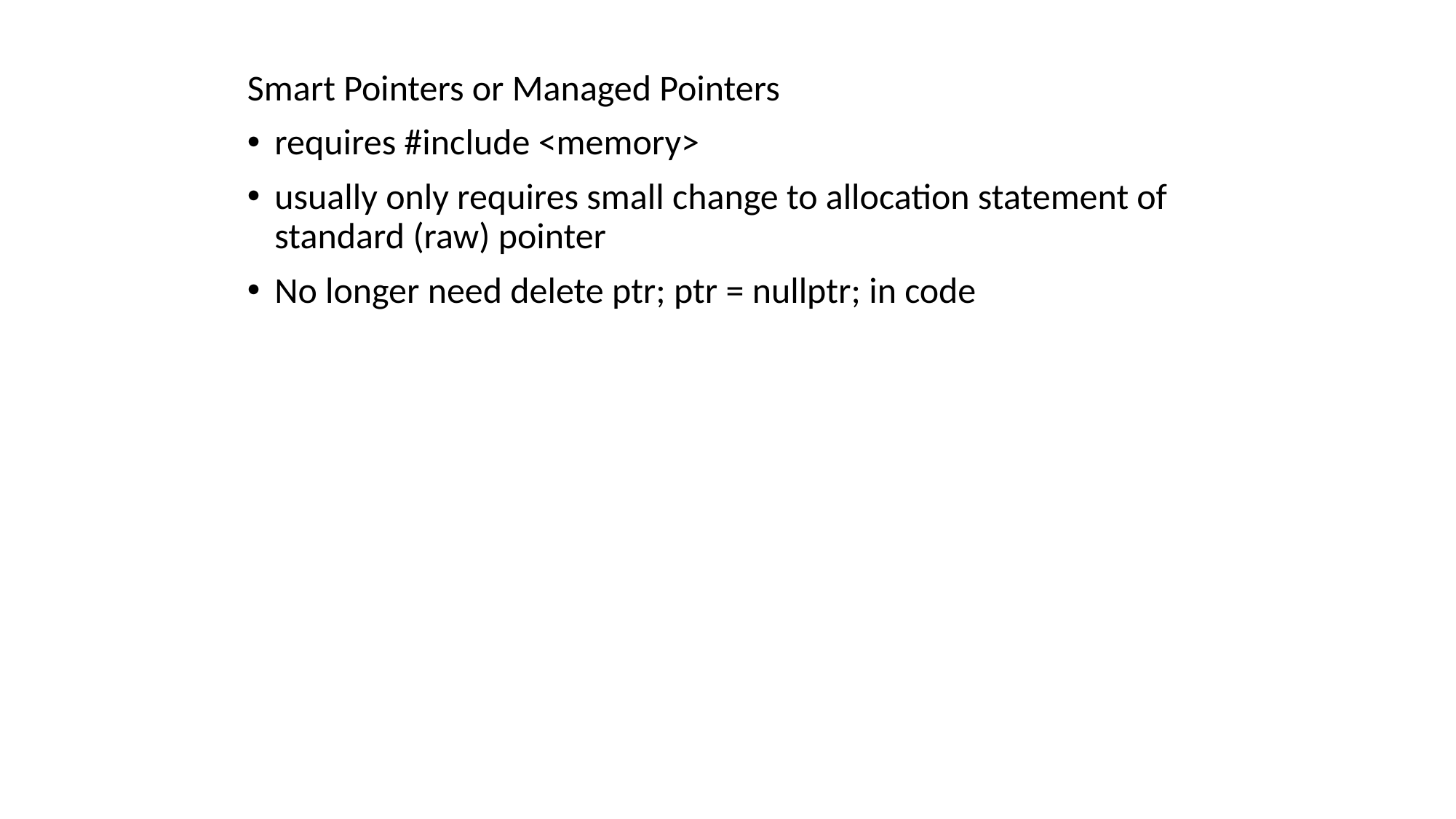

Smart Pointers or Managed Pointers
requires #include <memory>
usually only requires small change to allocation statement of standard (raw) pointer
No longer need delete ptr; ptr = nullptr; in code